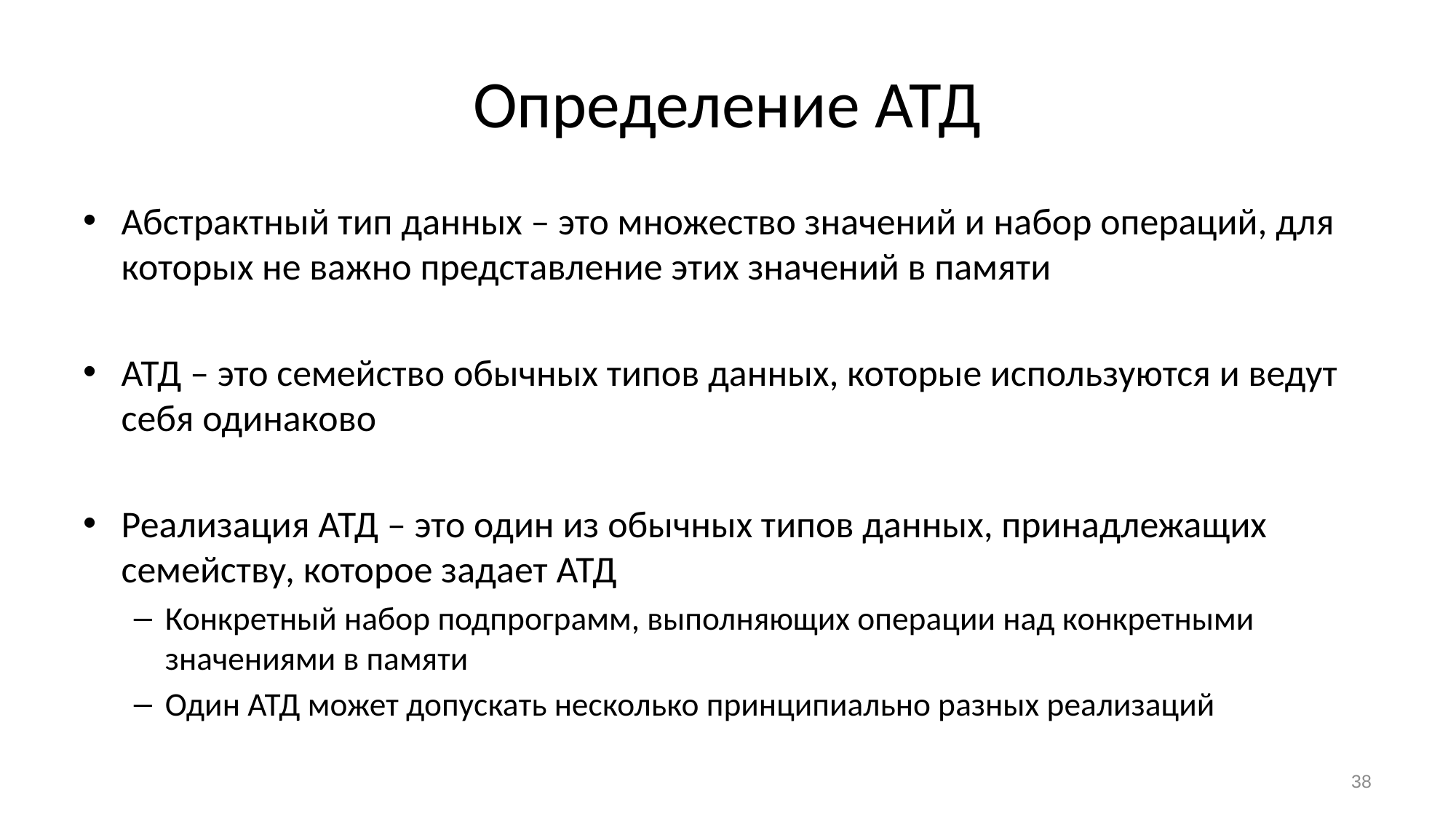

# Определение АТД
Абстрактный тип данных – это множество значений и набор операций, для которых не важно представление этих значений в памяти

АТД – это семейство обычных типов данных, которые используются и ведут себя одинаково

Реализация АТД – это один из обычных типов данных, принадлежащих семейству, которое задает АТД
Конкретный набор подпрограмм, выполняющих операции над конкретными значениями в памяти
Один АТД может допускать несколько принципиально разных реализаций

38